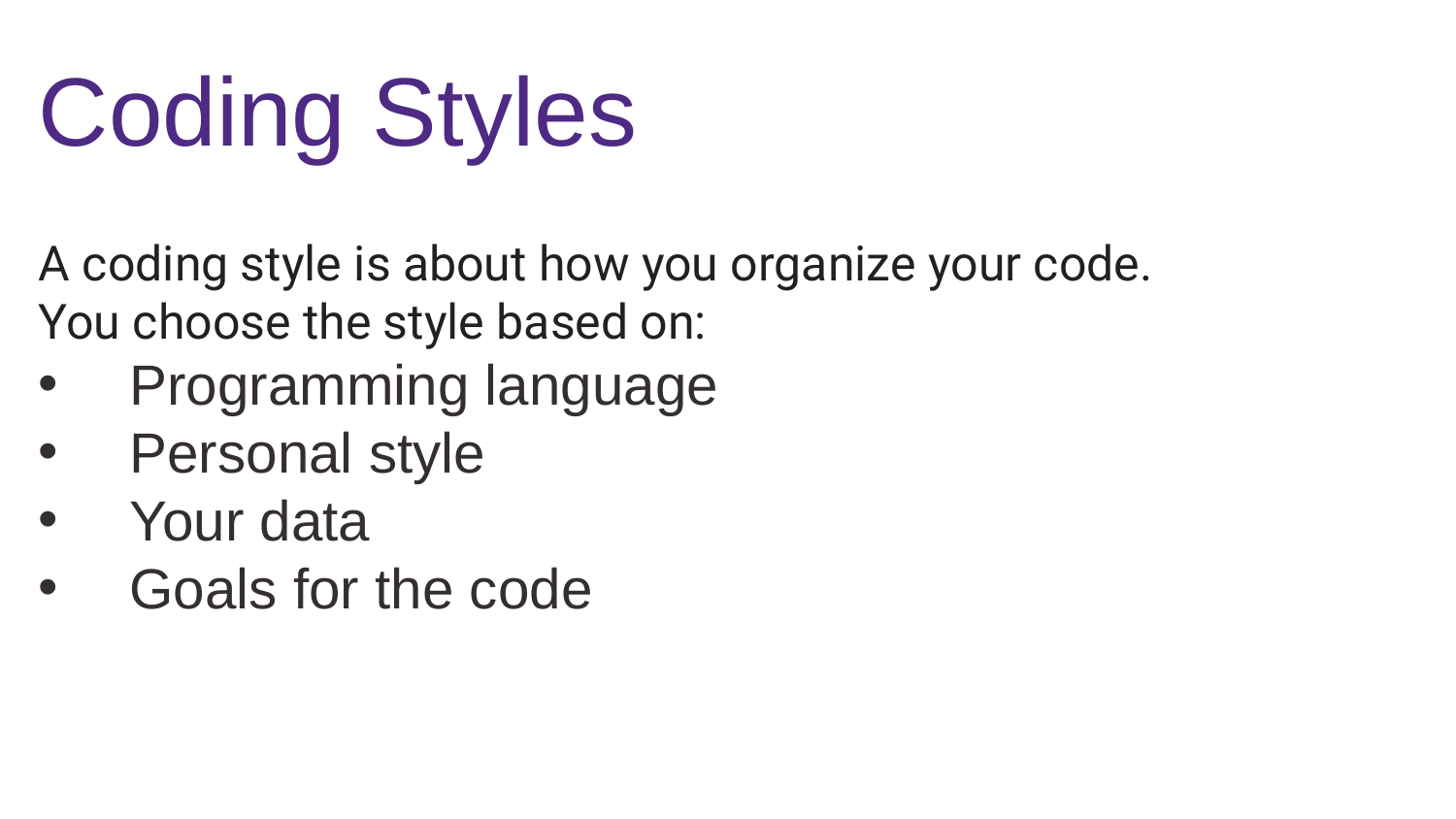

# Coding Styles
A coding style is about how you organize your code.
You choose the style based on:
Programming language
Personal style
Your data
Goals for the code